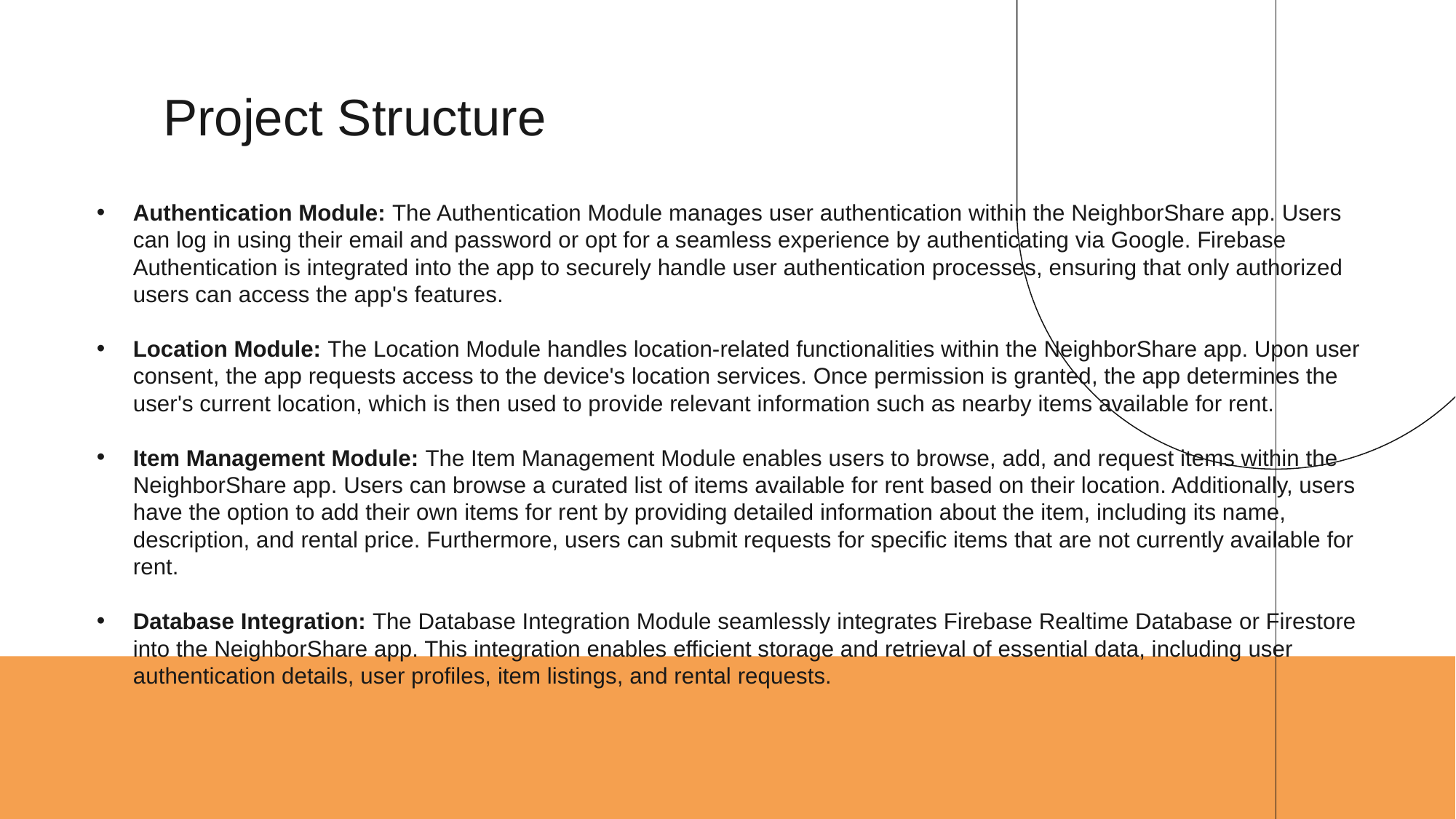

# Project Structure

Authentication Module: The Authentication Module manages user authentication within the NeighborShare app. Users can log in using their email and password or opt for a seamless experience by authenticating via Google. Firebase Authentication is integrated into the app to securely handle user authentication processes, ensuring that only authorized users can access the app's features.

Location Module: The Location Module handles location-related functionalities within the NeighborShare app. Upon user consent, the app requests access to the device's location services. Once permission is granted, the app determines the user's current location, which is then used to provide relevant information such as nearby items available for rent.

Item Management Module: The Item Management Module enables users to browse, add, and request items within the NeighborShare app. Users can browse a curated list of items available for rent based on their location. Additionally, users have the option to add their own items for rent by providing detailed information about the item, including its name, description, and rental price. Furthermore, users can submit requests for specific items that are not currently available for rent.

Database Integration: The Database Integration Module seamlessly integrates Firebase Realtime Database or Firestore into the NeighborShare app. This integration enables efficient storage and retrieval of essential data, including user authentication details, user profiles, item listings, and rental requests.